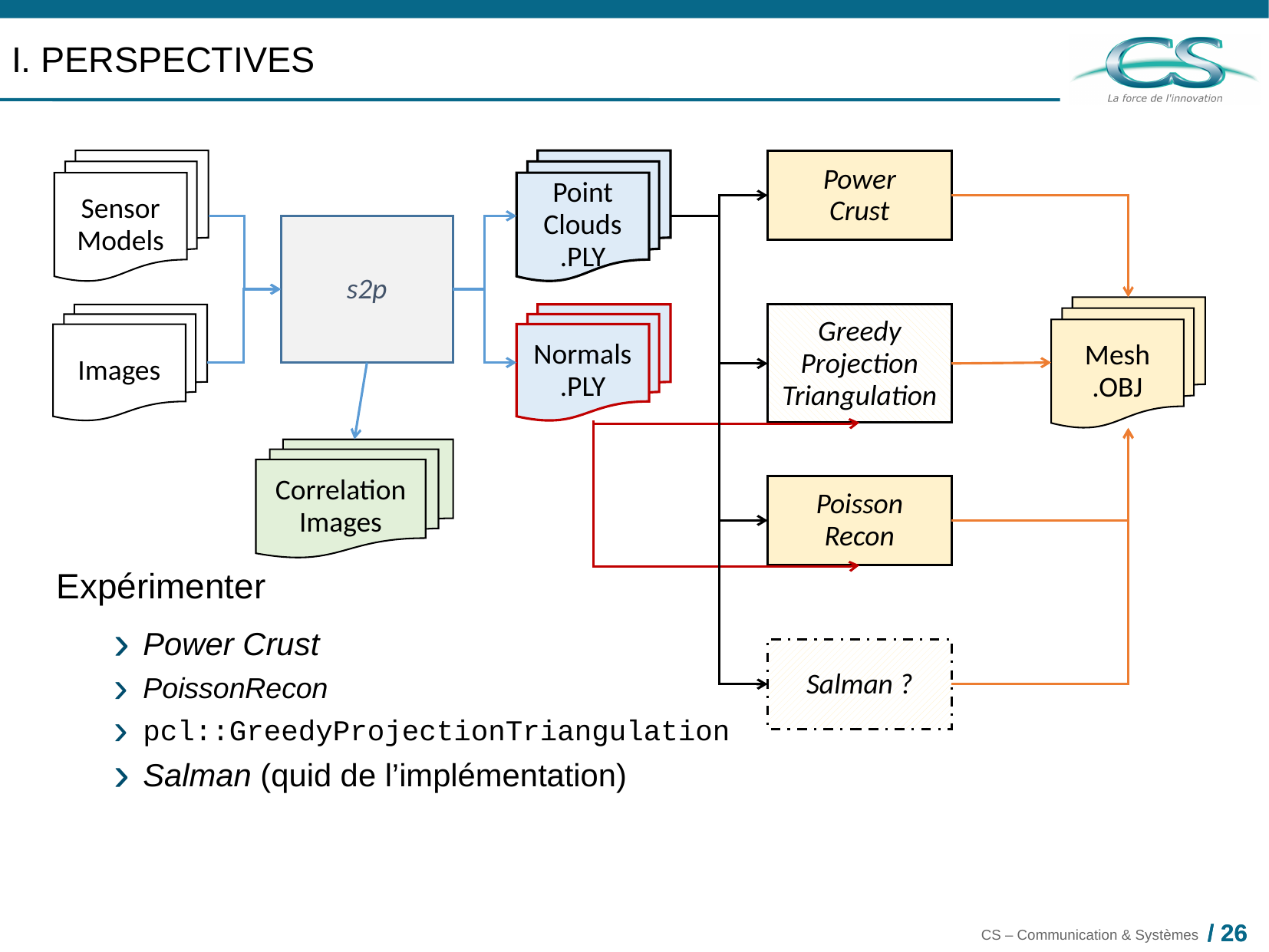

I. Perspectives
Sensor
Models
Point Clouds
.PLY
Power
Crust
s2p
Mesh
.OBJ
Normals
.PLY
Greedy
Projection
Triangulation
Images
Correlation
Images
Poisson
Recon
Salman ?
Expérimenter
Power Crust
PoissonRecon
pcl::GreedyProjectionTriangulation
Salman (quid de l’implémentation)